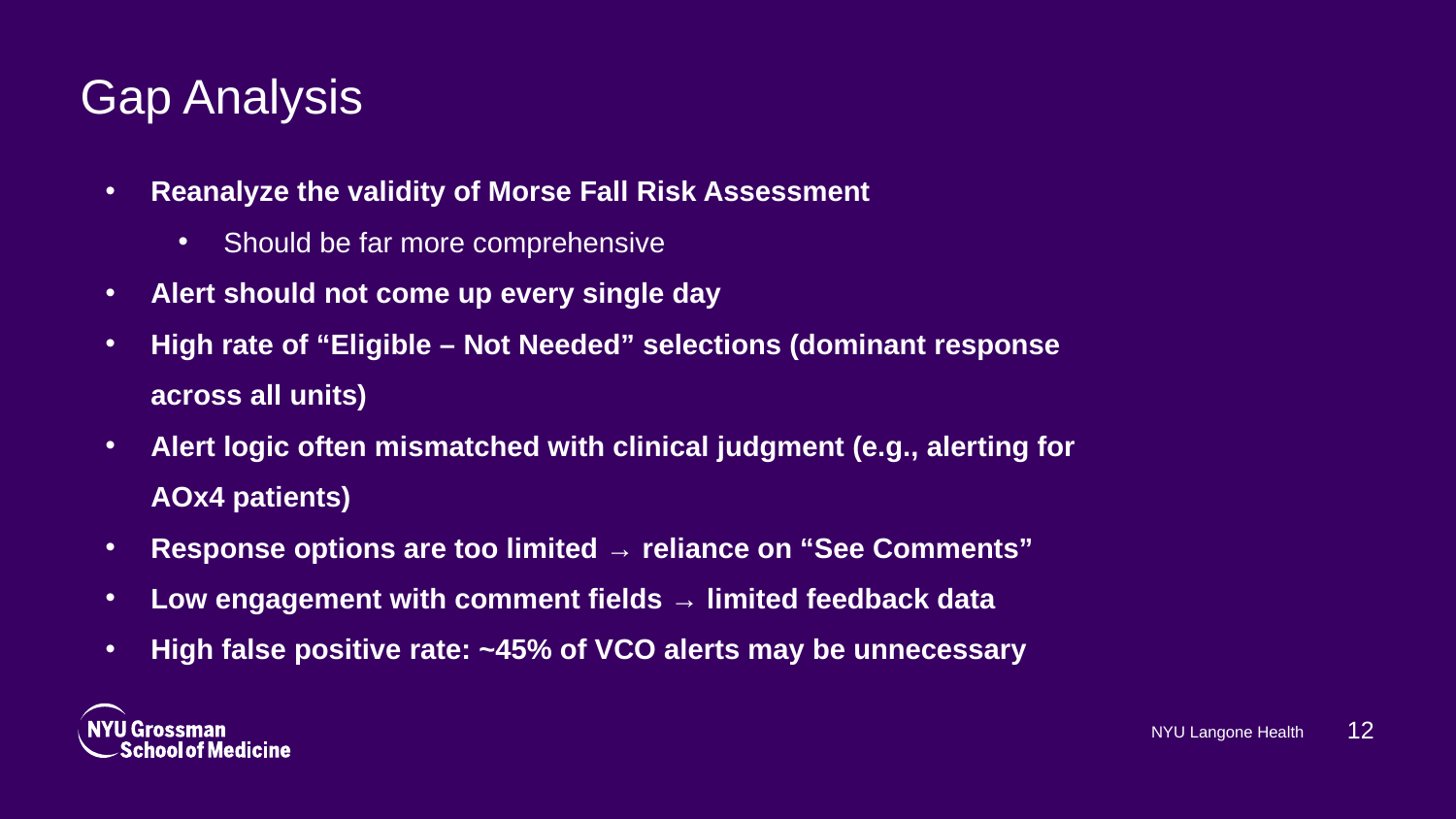

# Gap Analysis
Reanalyze the validity of Morse Fall Risk Assessment
Should be far more comprehensive
Alert should not come up every single day
High rate of “Eligible – Not Needed” selections (dominant response across all units)
Alert logic often mismatched with clinical judgment (e.g., alerting for AOx4 patients)
Response options are too limited → reliance on “See Comments”
Low engagement with comment fields → limited feedback data
High false positive rate: ~45% of VCO alerts may be unnecessary
12
NYU Langone Health